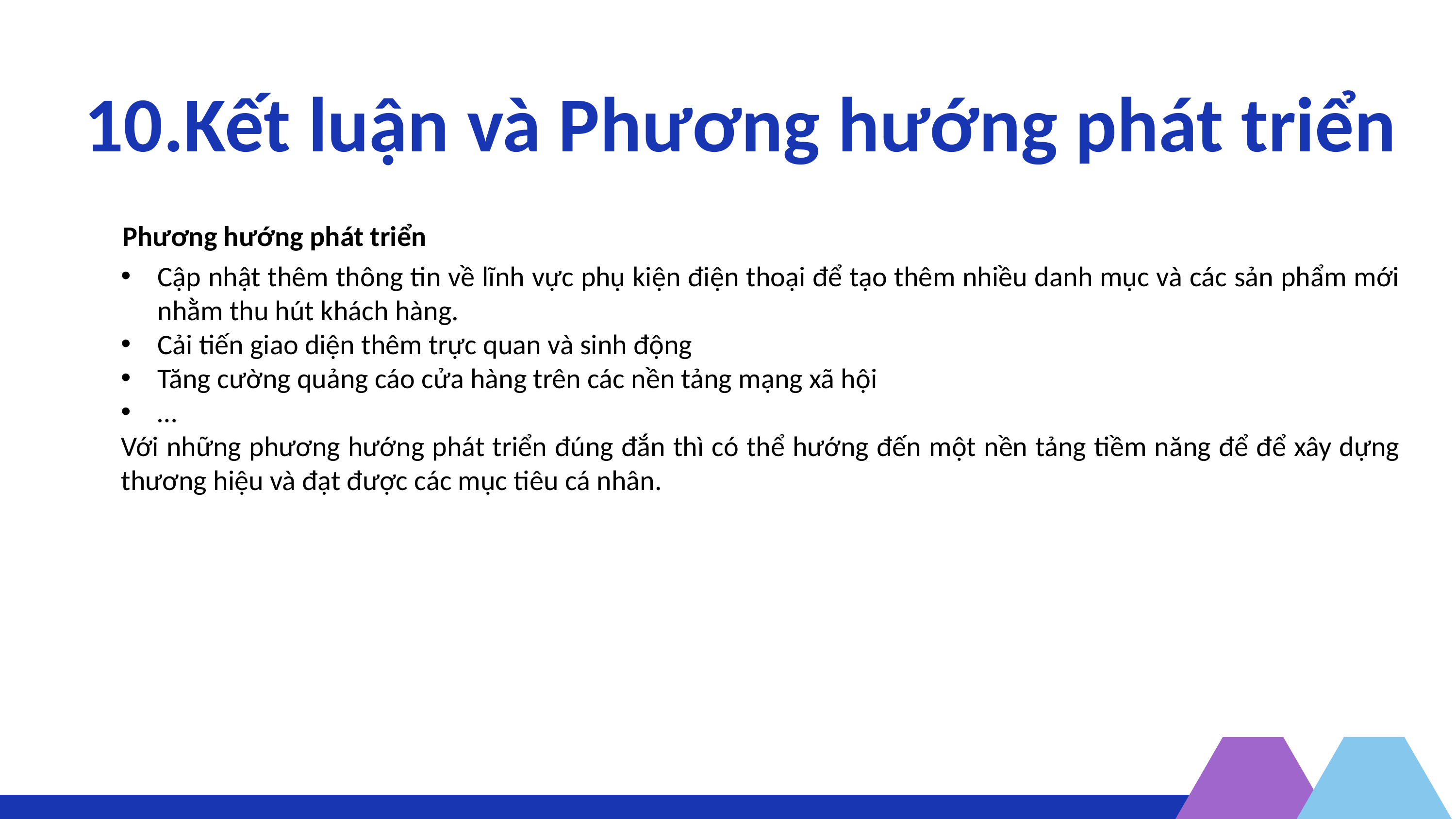

10.Kết luận và Phương hướng phát triển
Phương hướng phát triển
Cập nhật thêm thông tin về lĩnh vực phụ kiện điện thoại để tạo thêm nhiều danh mục và các sản phẩm mới nhằm thu hút khách hàng.
Cải tiến giao diện thêm trực quan và sinh động
Tăng cường quảng cáo cửa hàng trên các nền tảng mạng xã hội
…
Với những phương hướng phát triển đúng đắn thì có thể hướng đến một nền tảng tiềm năng để để xây dựng thương hiệu và đạt được các mục tiêu cá nhân.